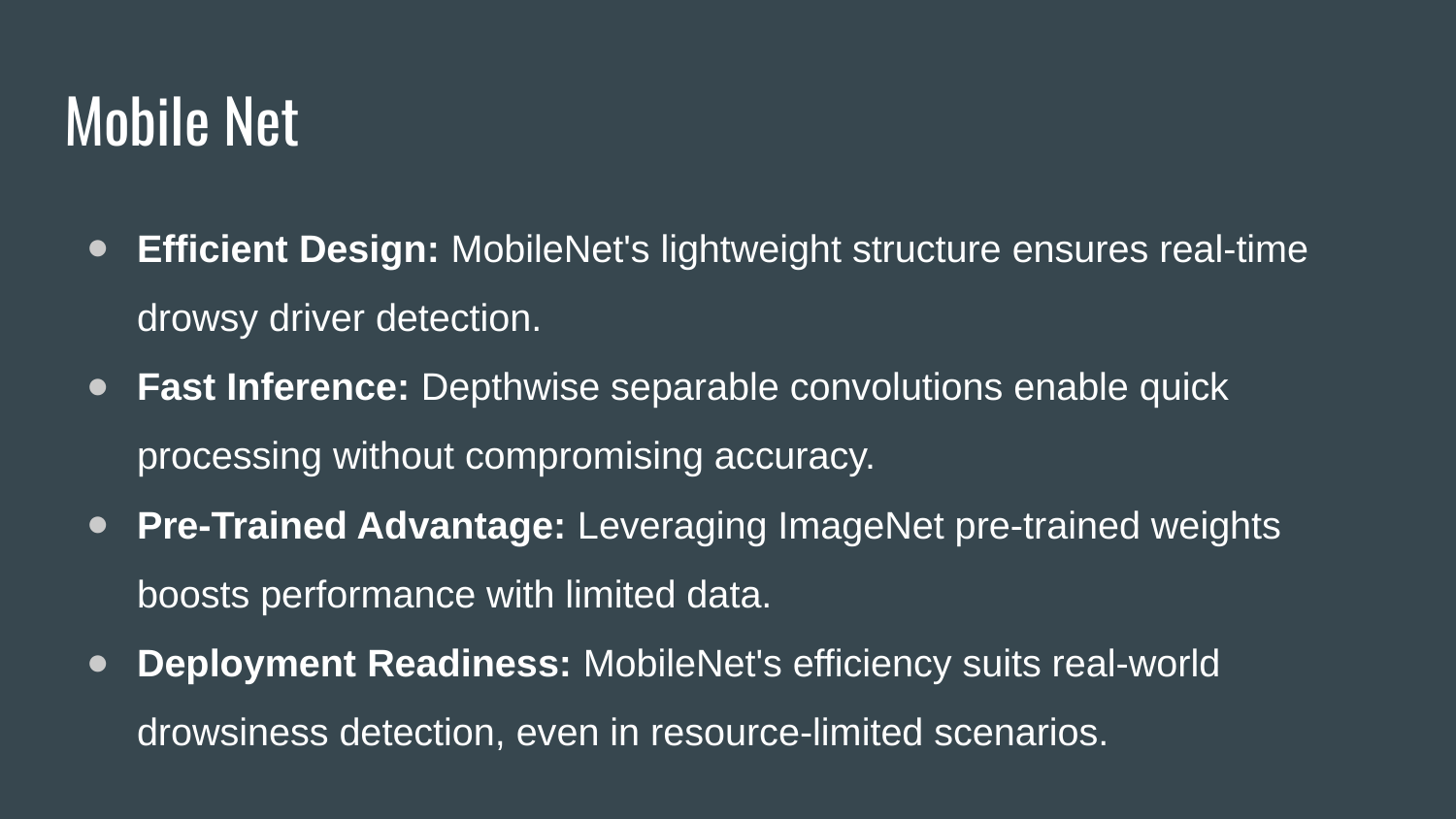

# Mobile Net
Efficient Design: MobileNet's lightweight structure ensures real-time drowsy driver detection.
Fast Inference: Depthwise separable convolutions enable quick processing without compromising accuracy.
Pre-Trained Advantage: Leveraging ImageNet pre-trained weights boosts performance with limited data.
Deployment Readiness: MobileNet's efficiency suits real-world drowsiness detection, even in resource-limited scenarios.